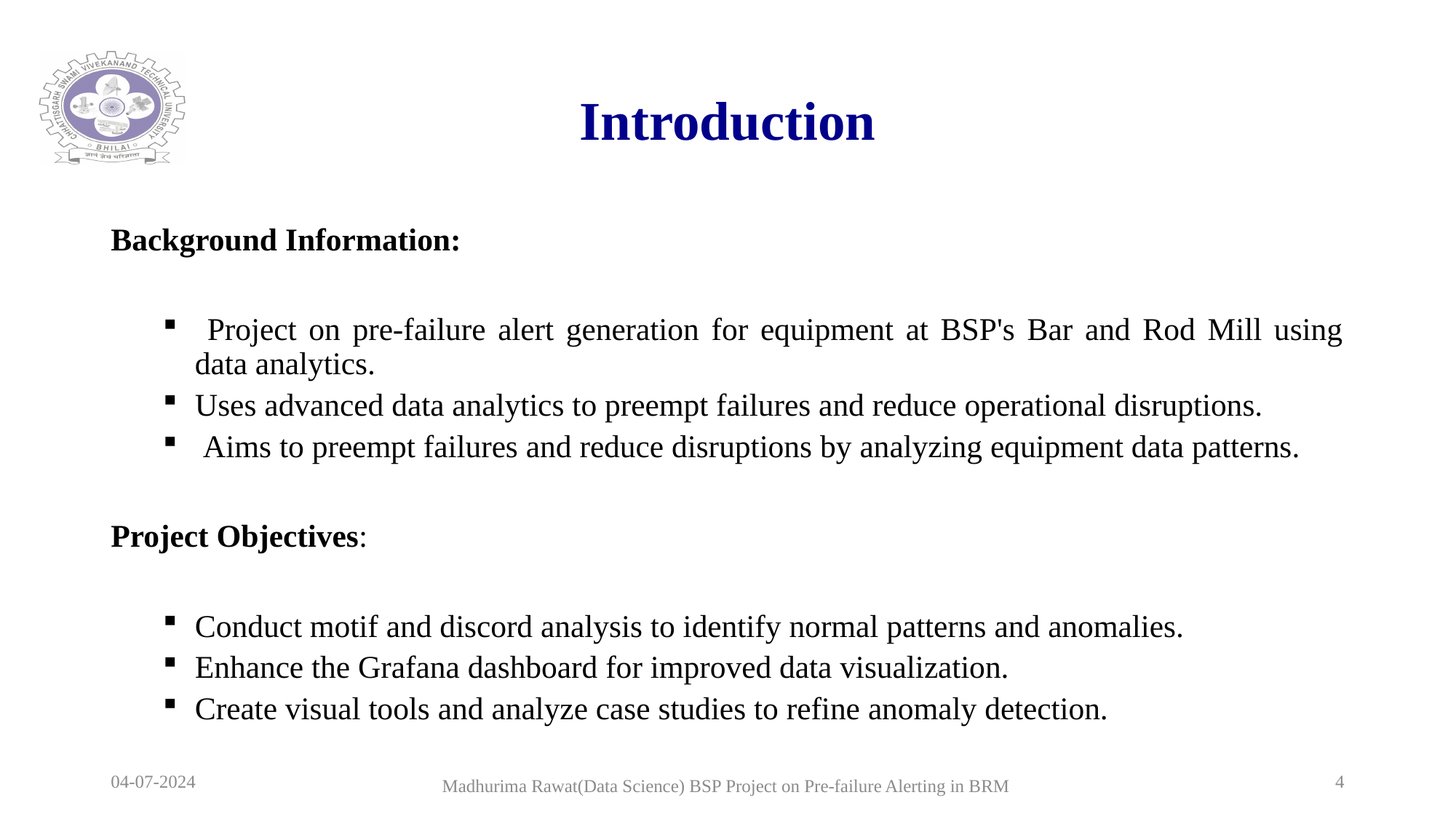

# Introduction
Background Information:

 Project on pre-failure alert generation for equipment at BSP's Bar and Rod Mill using data analytics.
Uses advanced data analytics to preempt failures and reduce operational disruptions.
 Aims to preempt failures and reduce disruptions by analyzing equipment data patterns.

Project Objectives:

Conduct motif and discord analysis to identify normal patterns and anomalies.
Enhance the Grafana dashboard for improved data visualization.
Create visual tools and analyze case studies to refine anomaly detection.

04-07-2024
4
Madhurima Rawat(Data Science) BSP Project on Pre-failure Alerting in BRM